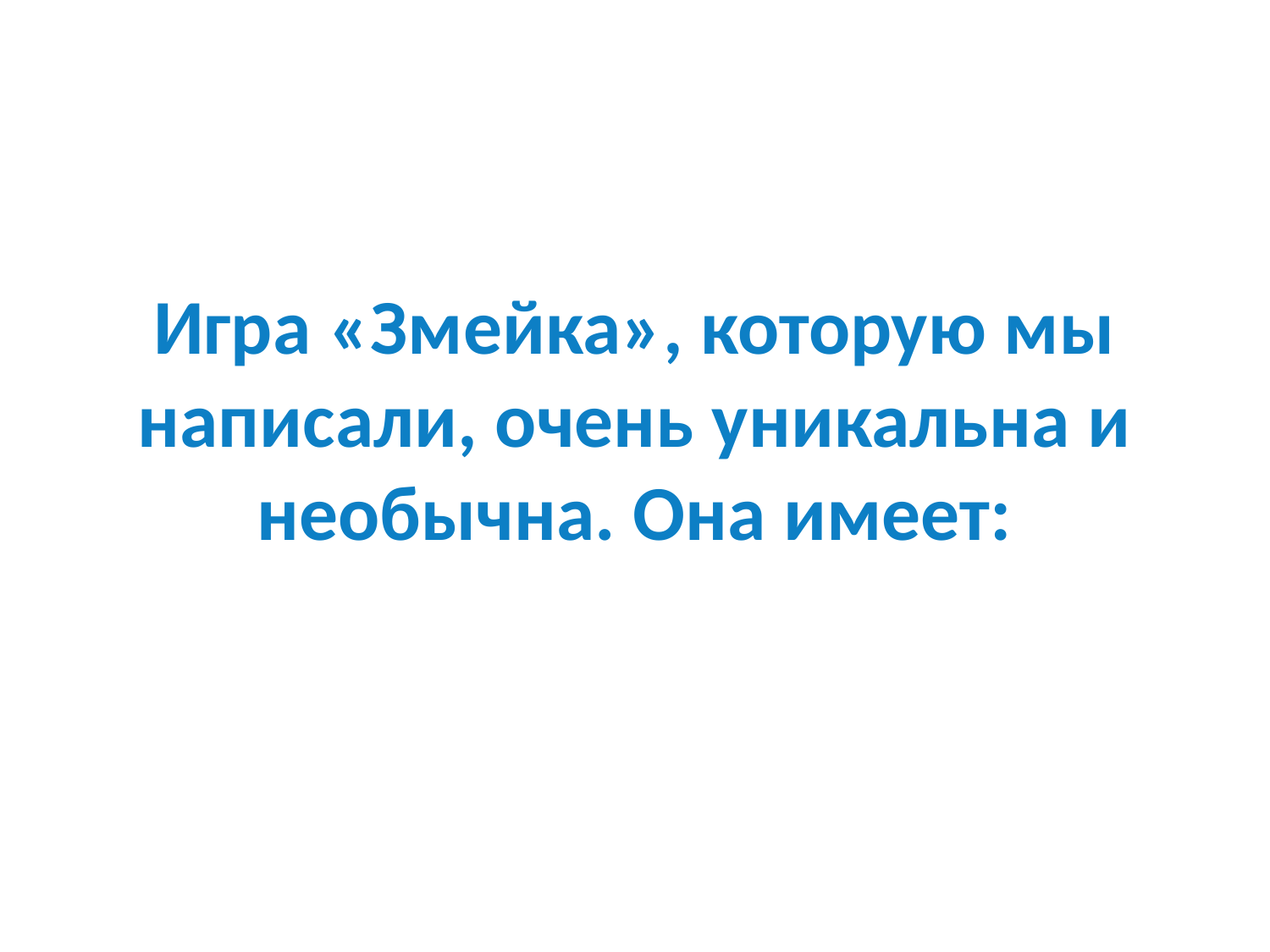

# Игра «Змейка», которую мы написали, очень уникальна и необычна. Она имеет: